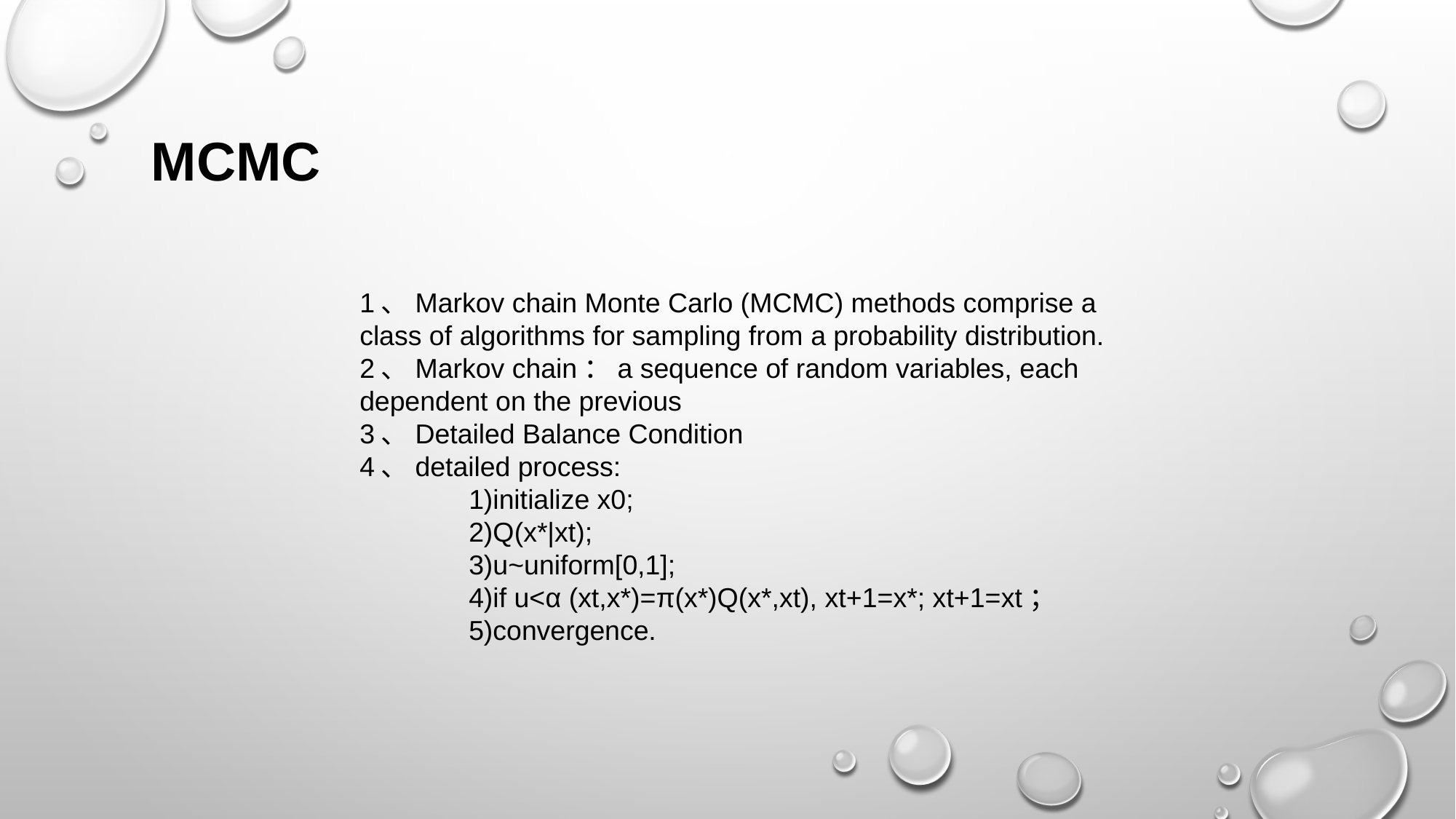

MCMC
1、Markov chain Monte Carlo (MCMC) methods comprise a class of algorithms for sampling from a probability distribution.
2、Markov chain：a sequence of random variables, each dependent on the previous
3、Detailed Balance Condition
4、detailed process:
	1)initialize x0;
	2)Q(x*|xt);
	3)u~uniform[0,1];
	4)if u<α (xt,x*)=π(x*)Q(x*,xt), xt+1=x*; xt+1=xt；
	5)convergence.